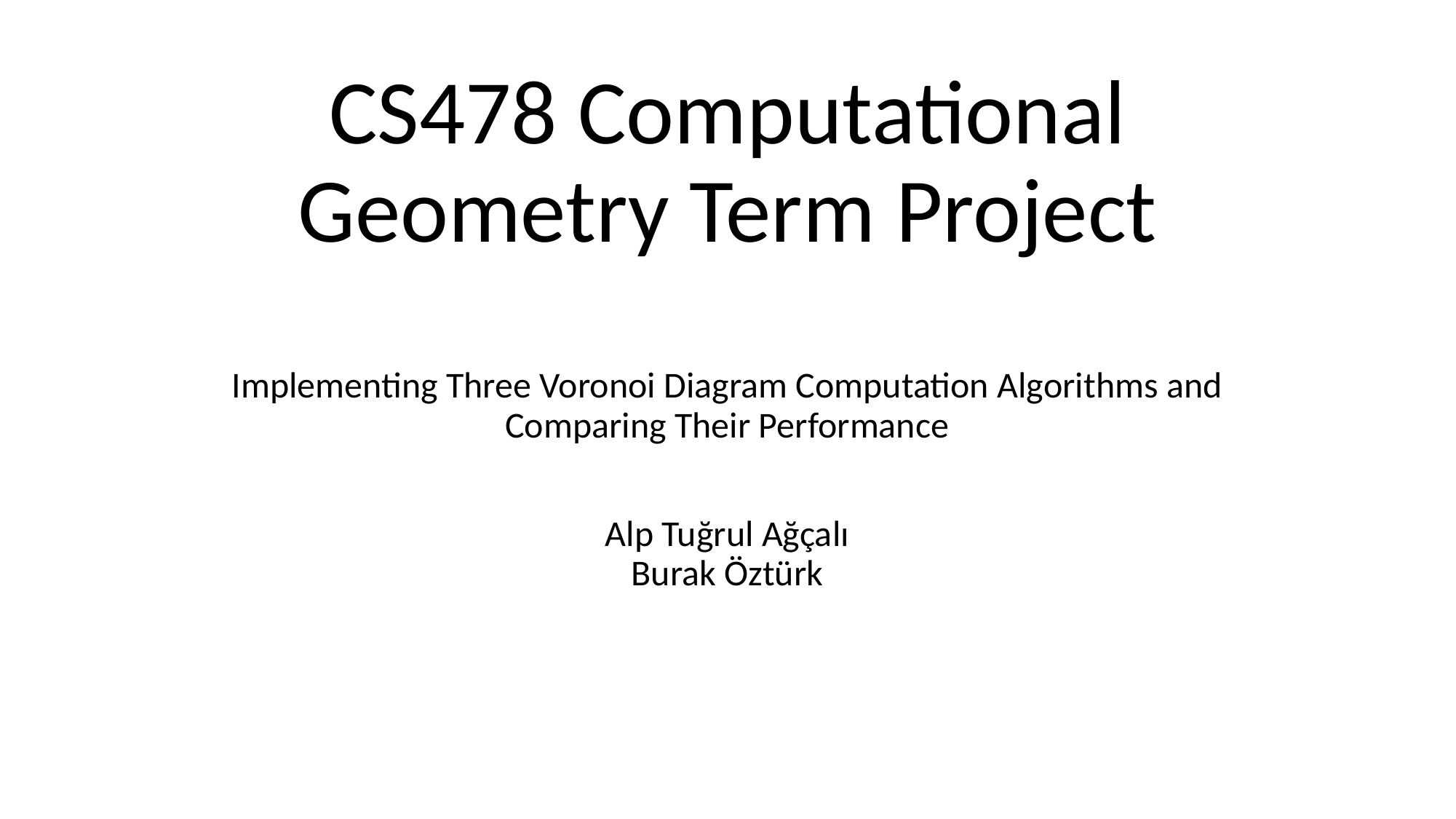

# CS478 Computational Geometry Term Project
Implementing Three Voronoi Diagram Computation Algorithms and Comparing Their Performance

Alp Tuğrul Ağçalı
Burak Öztürk